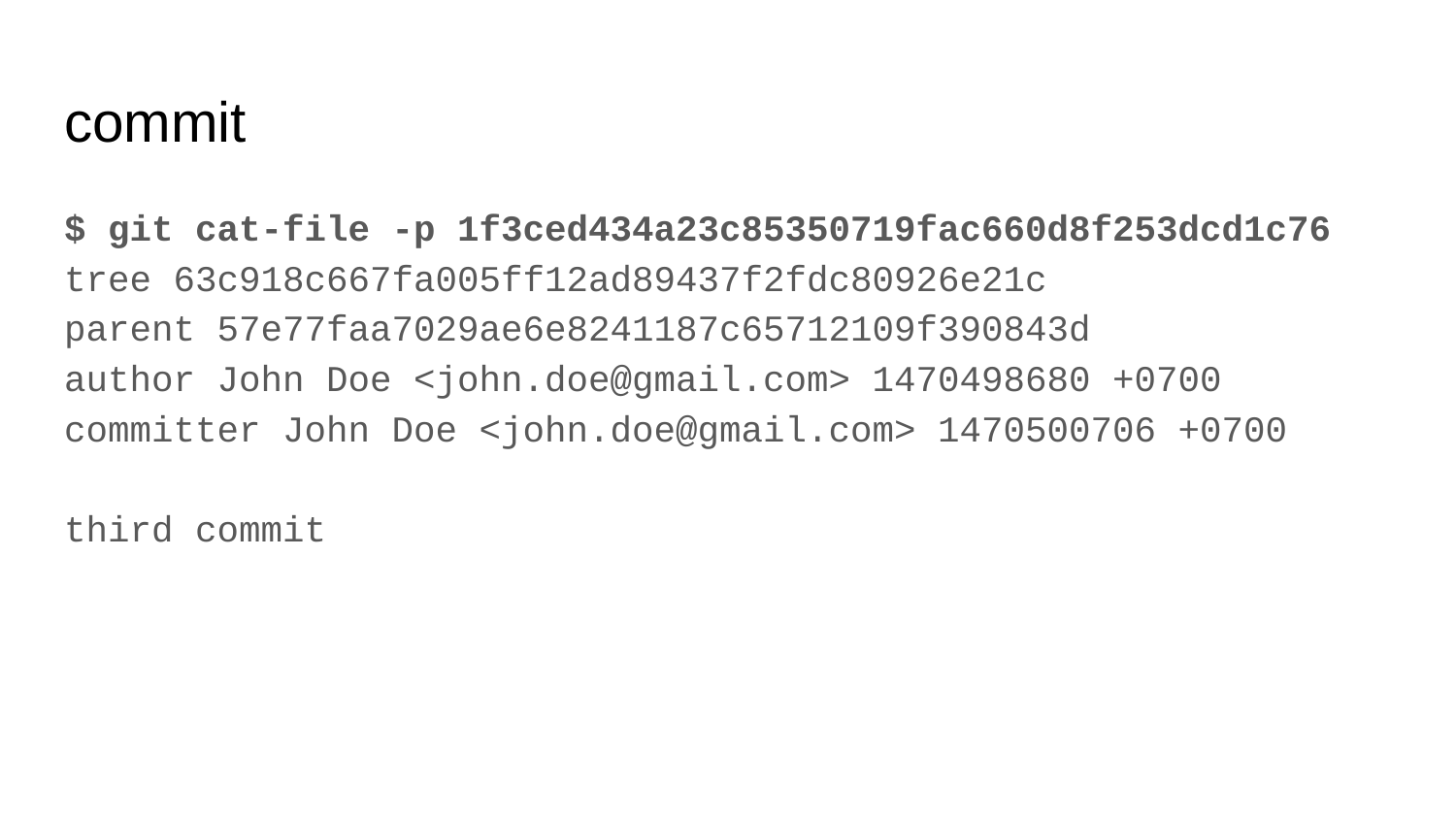

# commit
$ git cat-file -p 1f3ced434a23c85350719fac660d8f253dcd1c76
tree 63c918c667fa005ff12ad89437f2fdc80926e21c
parent 57e77faa7029ae6e8241187c65712109f390843d
author John Doe <john.doe@gmail.com> 1470498680 +0700
committer John Doe <john.doe@gmail.com> 1470500706 +0700
third commit